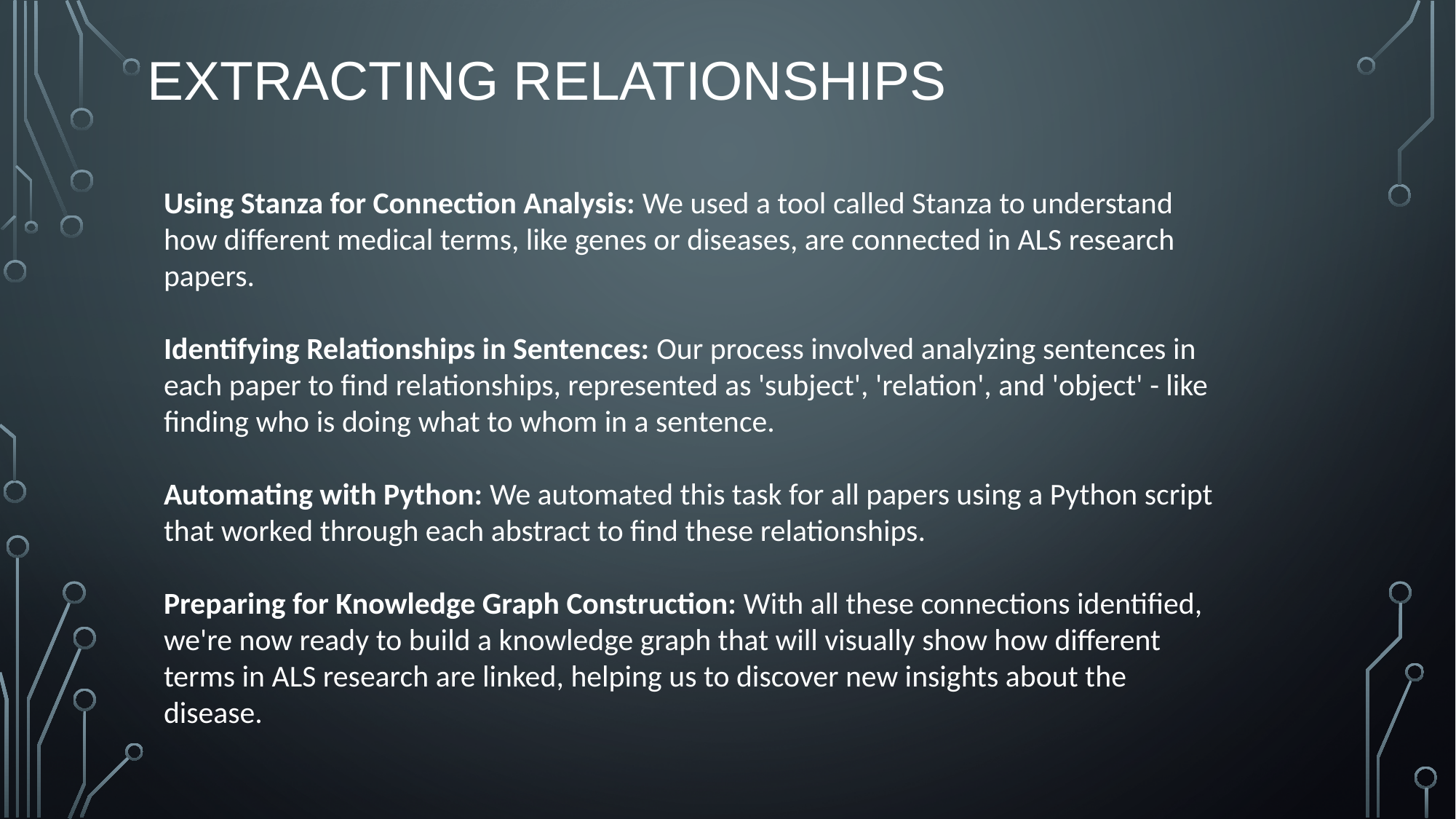

# Extracting Relationships
Using Stanza for Connection Analysis: We used a tool called Stanza to understand how different medical terms, like genes or diseases, are connected in ALS research papers.

Identifying Relationships in Sentences: Our process involved analyzing sentences in each paper to find relationships, represented as 'subject', 'relation', and 'object' - like finding who is doing what to whom in a sentence.

Automating with Python: We automated this task for all papers using a Python script that worked through each abstract to find these relationships.

Preparing for Knowledge Graph Construction: With all these connections identified, we're now ready to build a knowledge graph that will visually show how different terms in ALS research are linked, helping us to discover new insights about the disease.